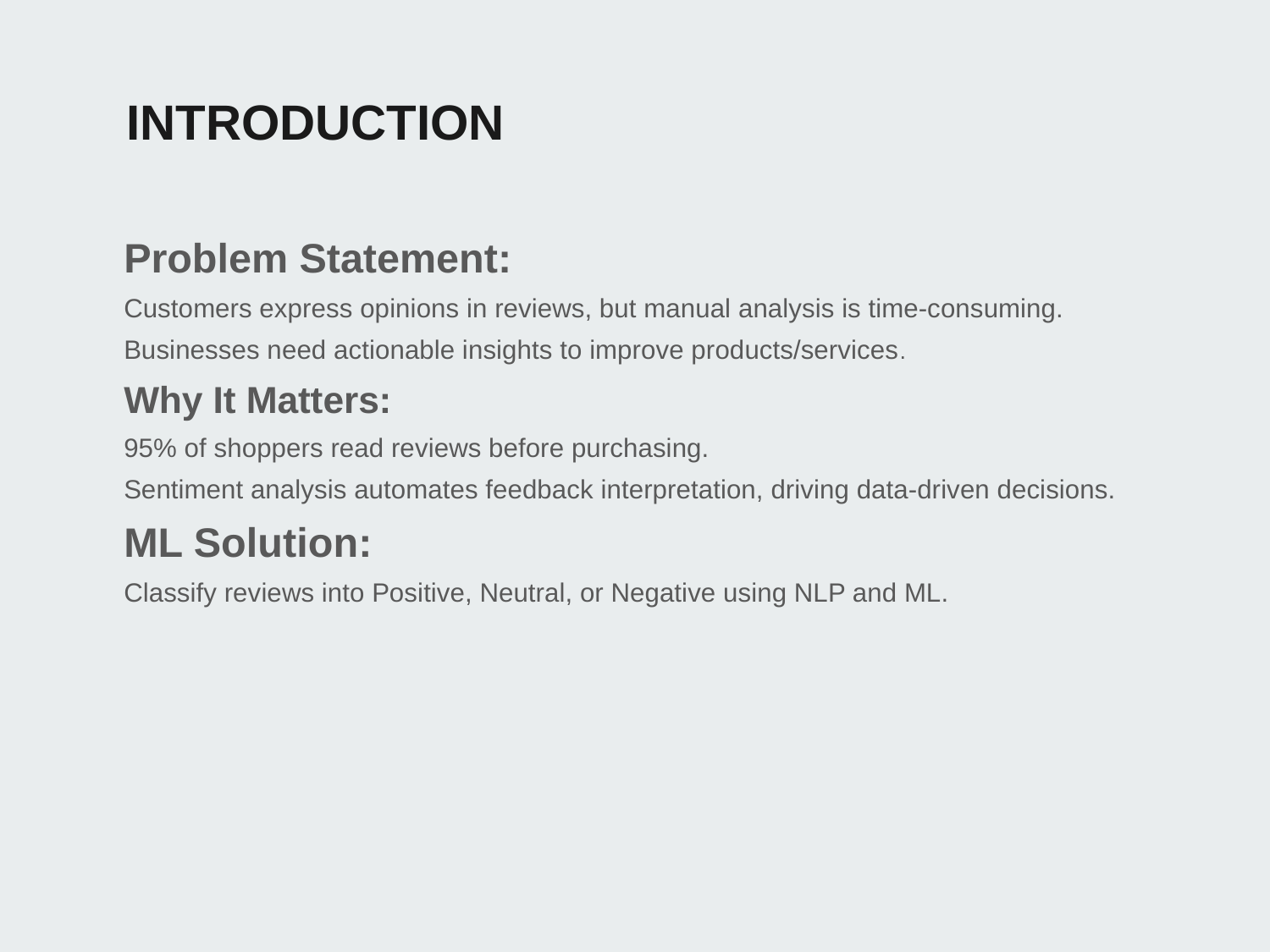

# INTRODUCTION
Problem Statement:
Customers express opinions in reviews, but manual analysis is time-consuming.
Businesses need actionable insights to improve products/services.
Why It Matters:
95% of shoppers read reviews before purchasing.
Sentiment analysis automates feedback interpretation, driving data-driven decisions.
ML Solution:
Classify reviews into Positive, Neutral, or Negative using NLP and ML.